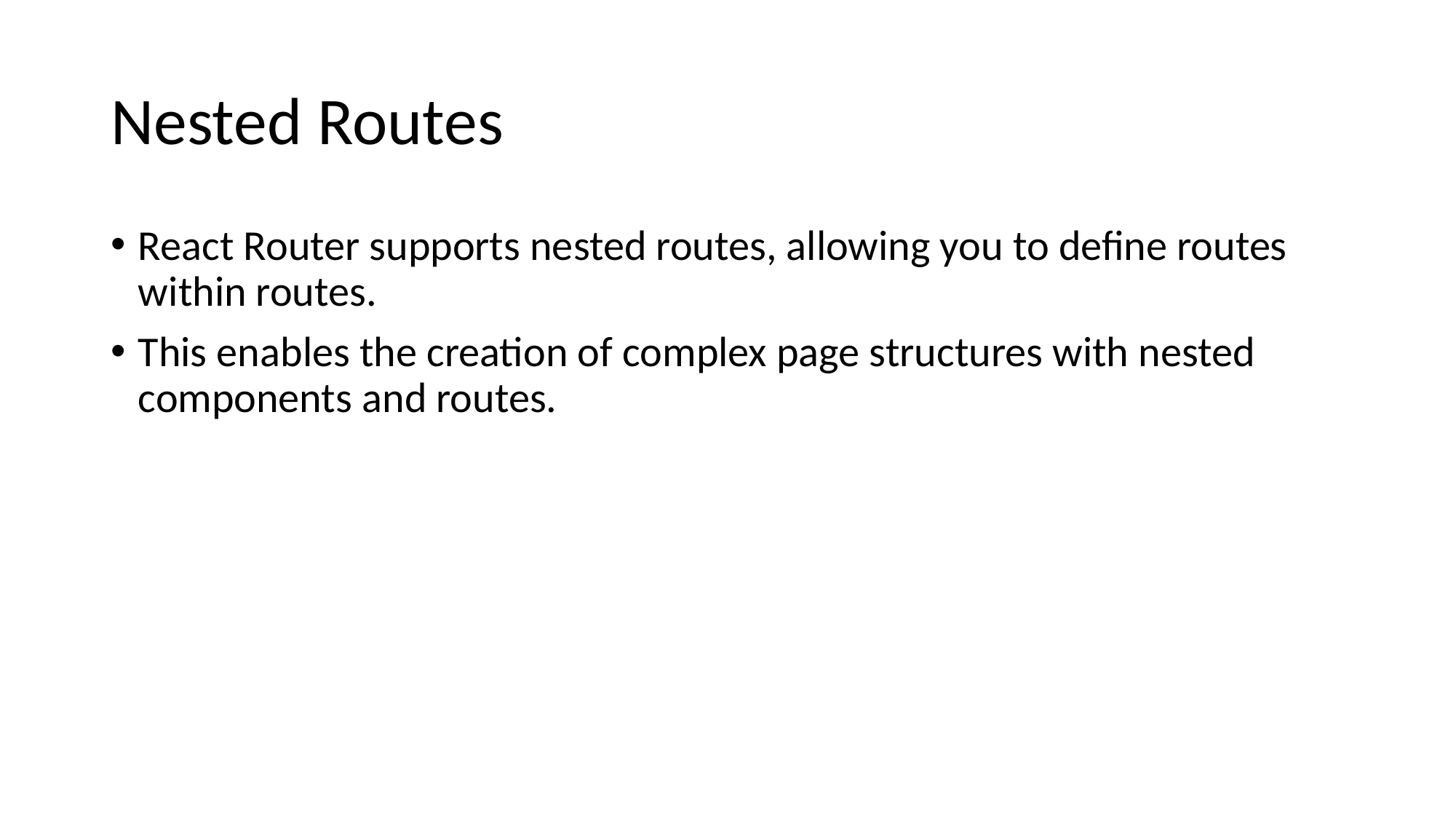

# Nested Routes
React Router supports nested routes, allowing you to define routes within routes.
This enables the creation of complex page structures with nested components and routes.